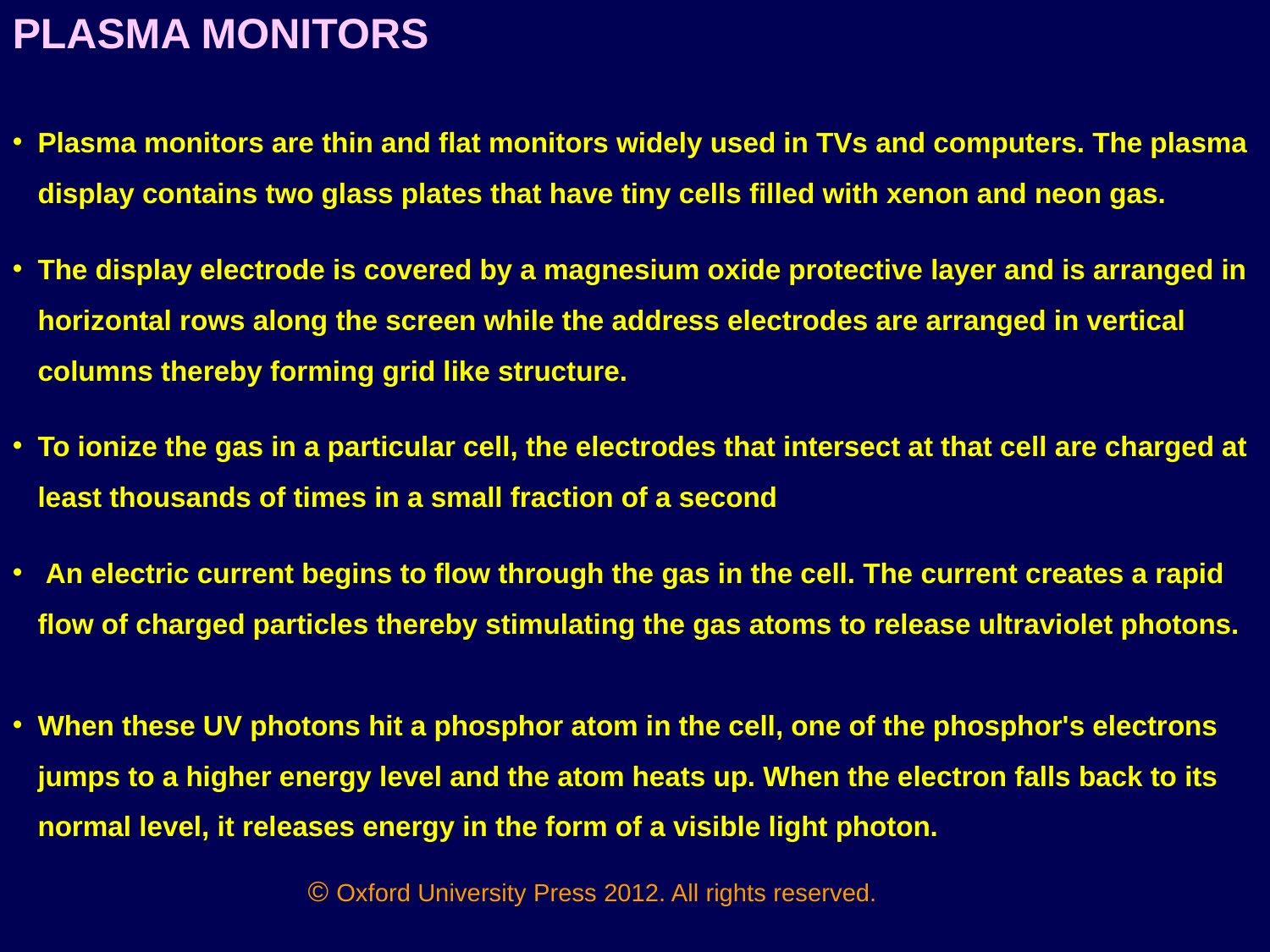

PLASMA MONITORS

Plasma monitors are thin and flat monitors widely used in TVs and computers. The plasma display contains two glass plates that have tiny cells filled with xenon and neon gas.

The display electrode is covered by a magnesium oxide protective layer and is arranged in horizontal rows along the screen while the address electrodes are arranged in vertical columns thereby forming grid like structure.

To ionize the gas in a particular cell, the electrodes that intersect at that cell are charged at least thousands of times in a small fraction of a second

 An electric current begins to flow through the gas in the cell. The current creates a rapid flow of charged particles thereby stimulating the gas atoms to release ultraviolet photons.

When these UV photons hit a phosphor atom in the cell, one of the phosphor's electrons jumps to a higher energy level and the atom heats up. When the electron falls back to its normal level, it releases energy in the form of a visible light photon.